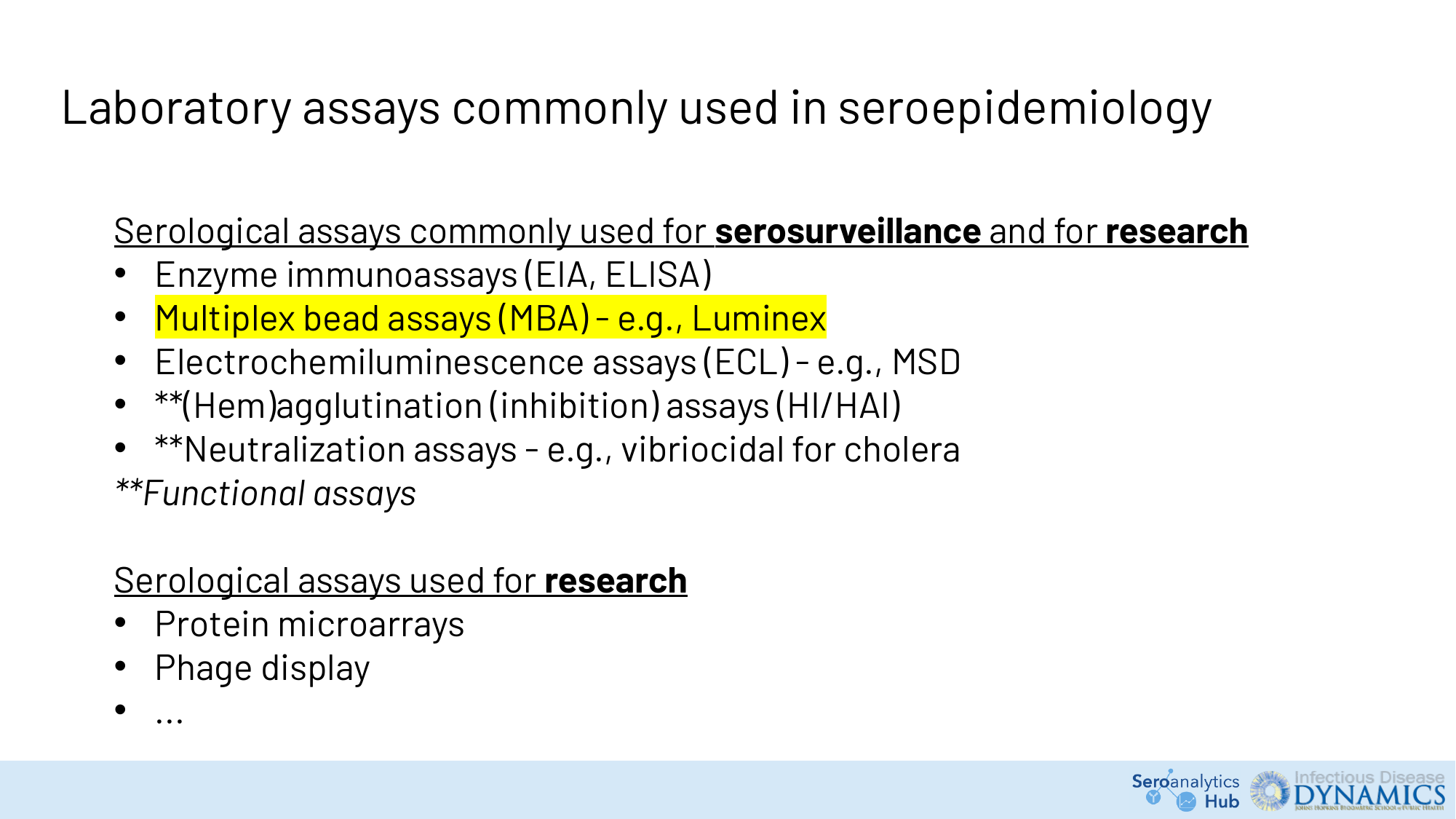

# Laboratory assays commonly used in seroepidemiology
Serological assays commonly used for serosurveillance and for research
Enzyme immunoassays (EIA, ELISA)
Multiplex bead assays (MBA) - e.g., Luminex
Electrochemiluminescence assays (ECL) - e.g., MSD
**(Hem)agglutination (inhibition) assays (HI/HAI)
**Neutralization assays - e.g., vibriocidal for cholera
**Functional assays

Serological assays used for research
Protein microarrays
Phage display
...